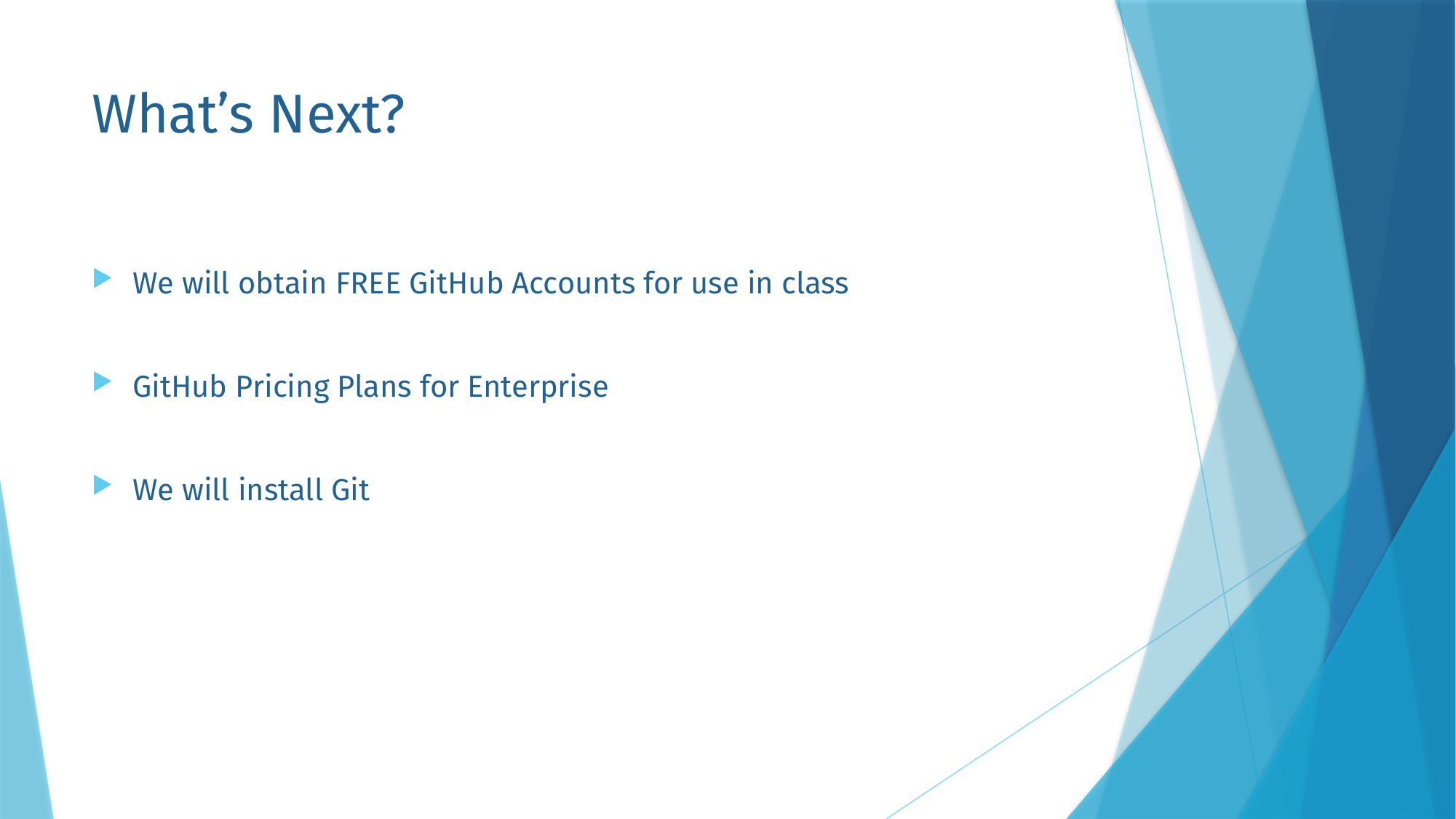

# What’s Next?
We will obtain FREE GitHub Accounts for use in class

GitHub Pricing Plans for Enterprise

We will install Git